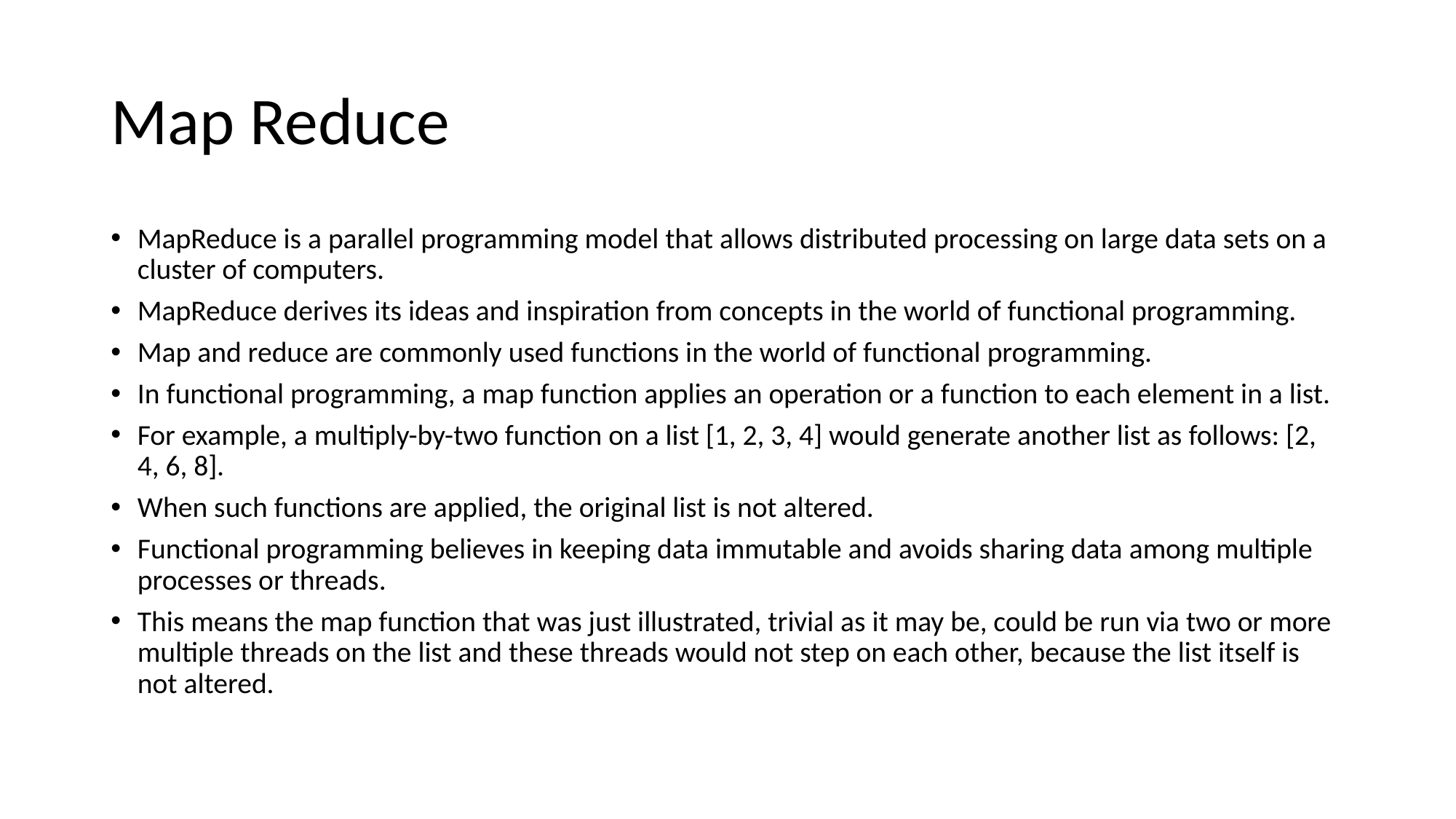

# Map Reduce
MapReduce is a parallel programming model that allows distributed processing on large data sets on a cluster of computers.
MapReduce derives its ideas and inspiration from concepts in the world of functional programming.
Map and reduce are commonly used functions in the world of functional programming.
In functional programming, a map function applies an operation or a function to each element in a list.
For example, a multiply-by-two function on a list [1, 2, 3, 4] would generate another list as follows: [2, 4, 6, 8].
When such functions are applied, the original list is not altered.
Functional programming believes in keeping data immutable and avoids sharing data among multiple processes or threads.
This means the map function that was just illustrated, trivial as it may be, could be run via two or more multiple threads on the list and these threads would not step on each other, because the list itself is not altered.